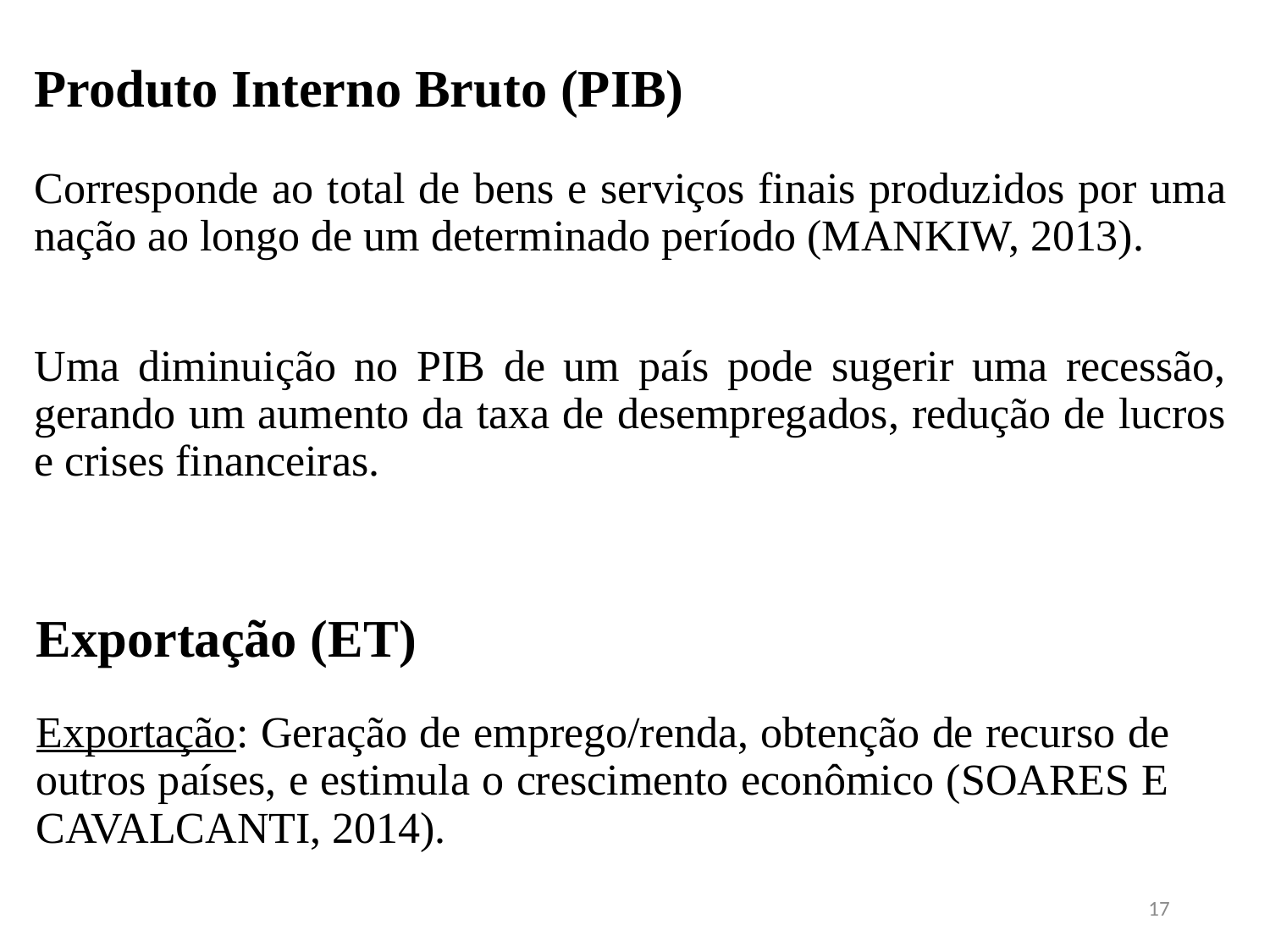

# Produto Interno Bruto (PIB)
Corresponde ao total de bens e serviços finais produzidos por uma nação ao longo de um determinado período (MANKIW, 2013).

Uma diminuição no PIB de um país pode sugerir uma recessão, gerando um aumento da taxa de desempregados, redução de lucros e crises financeiras.
Exportação (ET)
Exportação: Geração de emprego/renda, obtenção de recurso de outros países, e estimula o crescimento econômico (SOARES E CAVALCANTI, 2014).
17